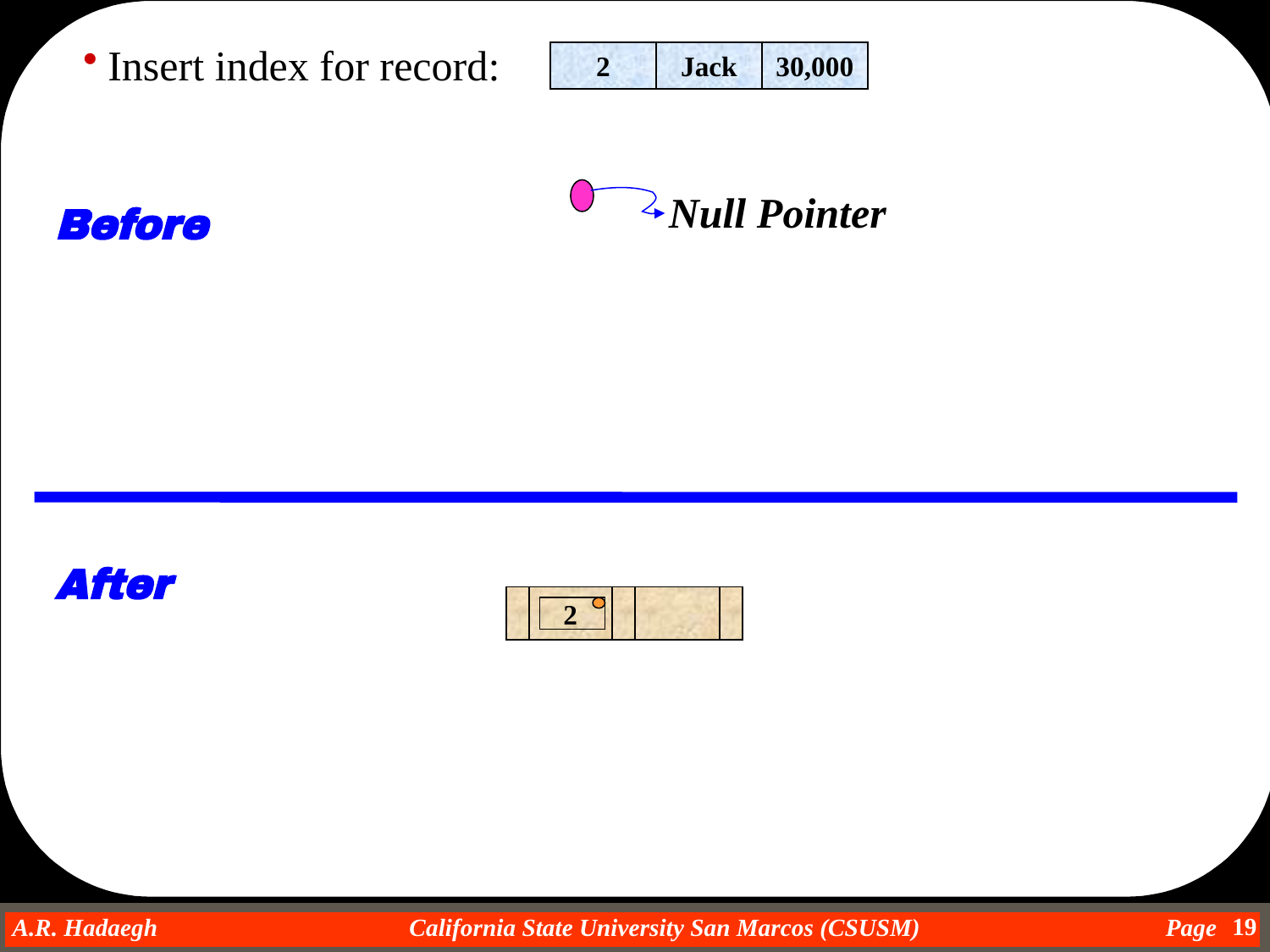

Insert index for record:
2
Jack
30,000

 Null Pointer

Before

After

2

19